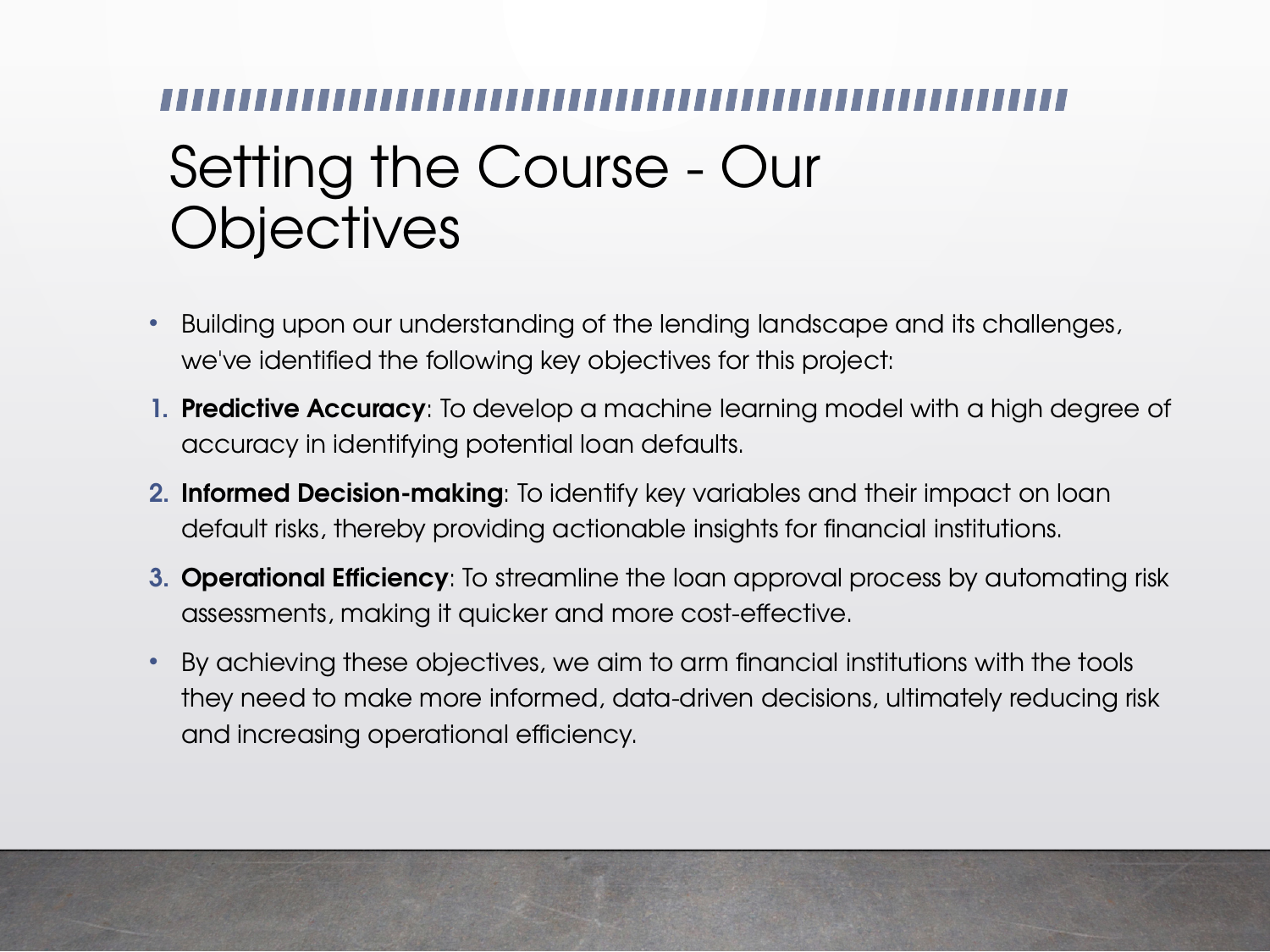

# Setting the Course - Our Objectives
Building upon our understanding of the lending landscape and its challenges, we've identified the following key objectives for this project:
Predictive Accuracy: To develop a machine learning model with a high degree of accuracy in identifying potential loan defaults.
Informed Decision-making: To identify key variables and their impact on loan default risks, thereby providing actionable insights for financial institutions.
Operational Efficiency: To streamline the loan approval process by automating risk assessments, making it quicker and more cost-effective.
By achieving these objectives, we aim to arm financial institutions with the tools they need to make more informed, data-driven decisions, ultimately reducing risk and increasing operational efficiency.